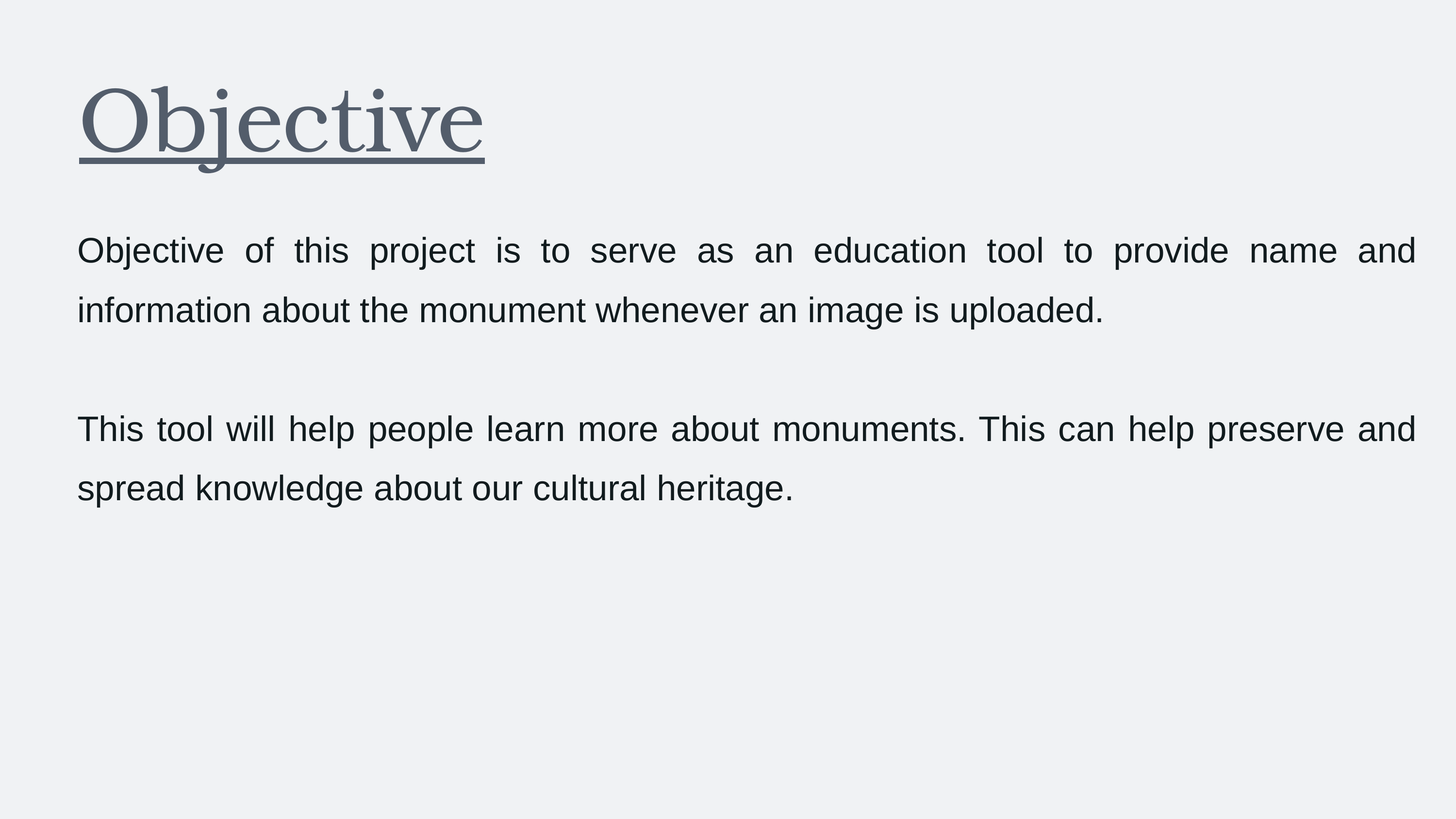

Objective
Objective of this project is to serve as an education tool to provide name and information about the monument whenever an image is uploaded.

This tool will help people learn more about monuments. This can help preserve and spread knowledge about our cultural heritage.